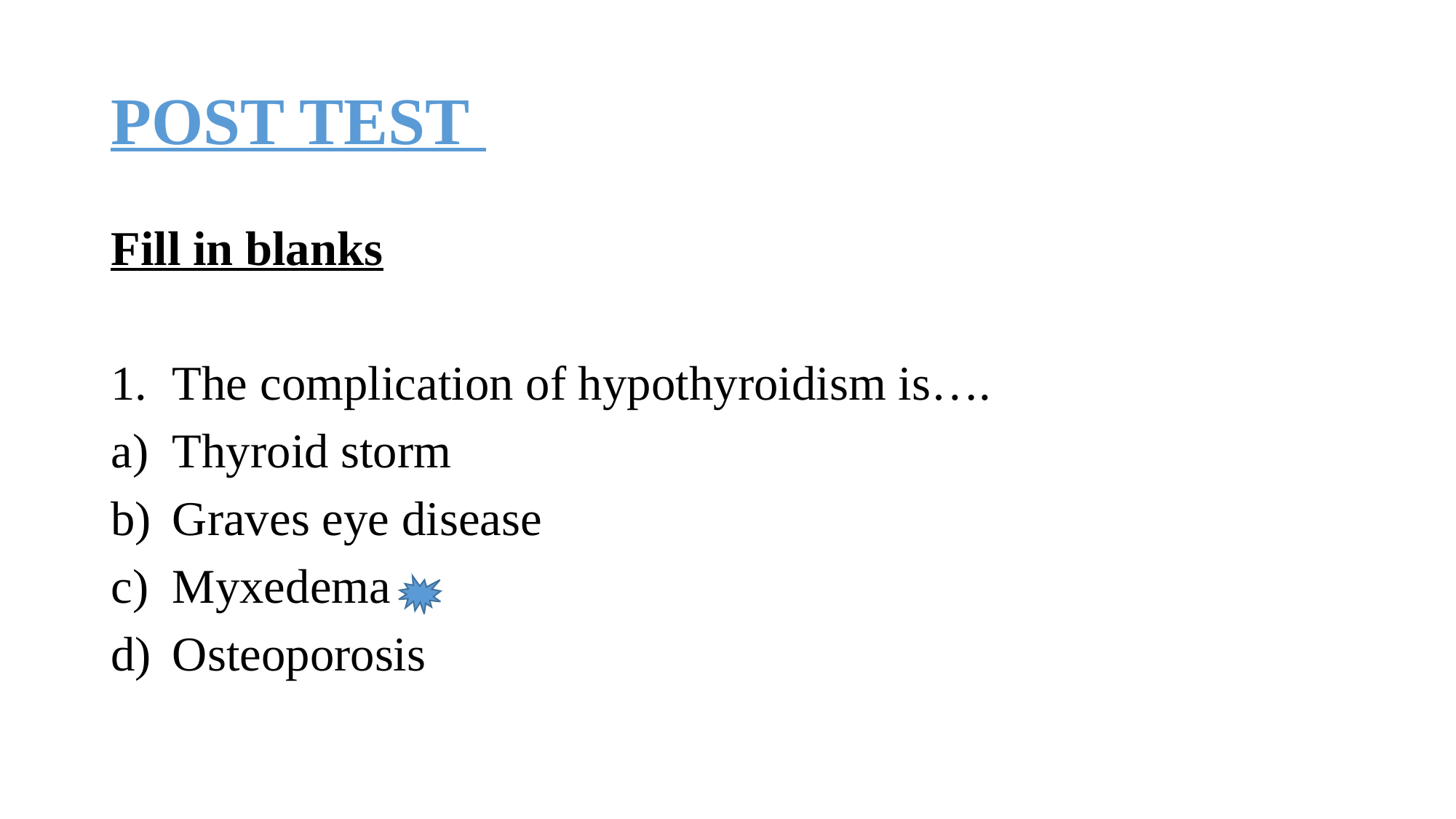

# POST TEST
Fill in blanks

The complication of hypothyroidism is….
Thyroid storm
Graves eye disease
Myxedema
Osteoporosis